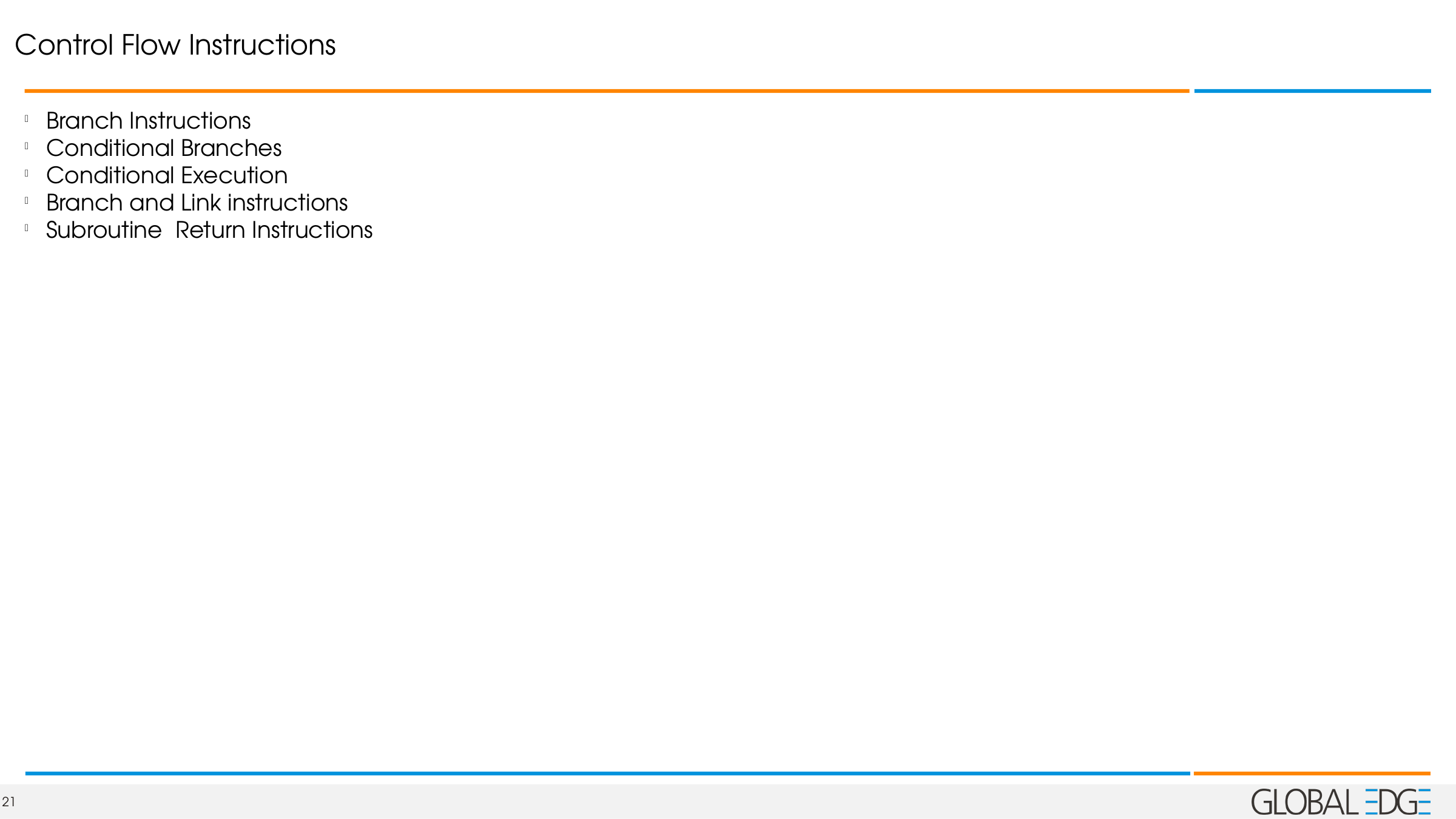

Control Flow Instructions
Branch Instructions
Conditional Branches
Conditional Execution
Branch and Link instructions
Subroutine  Return Instructions